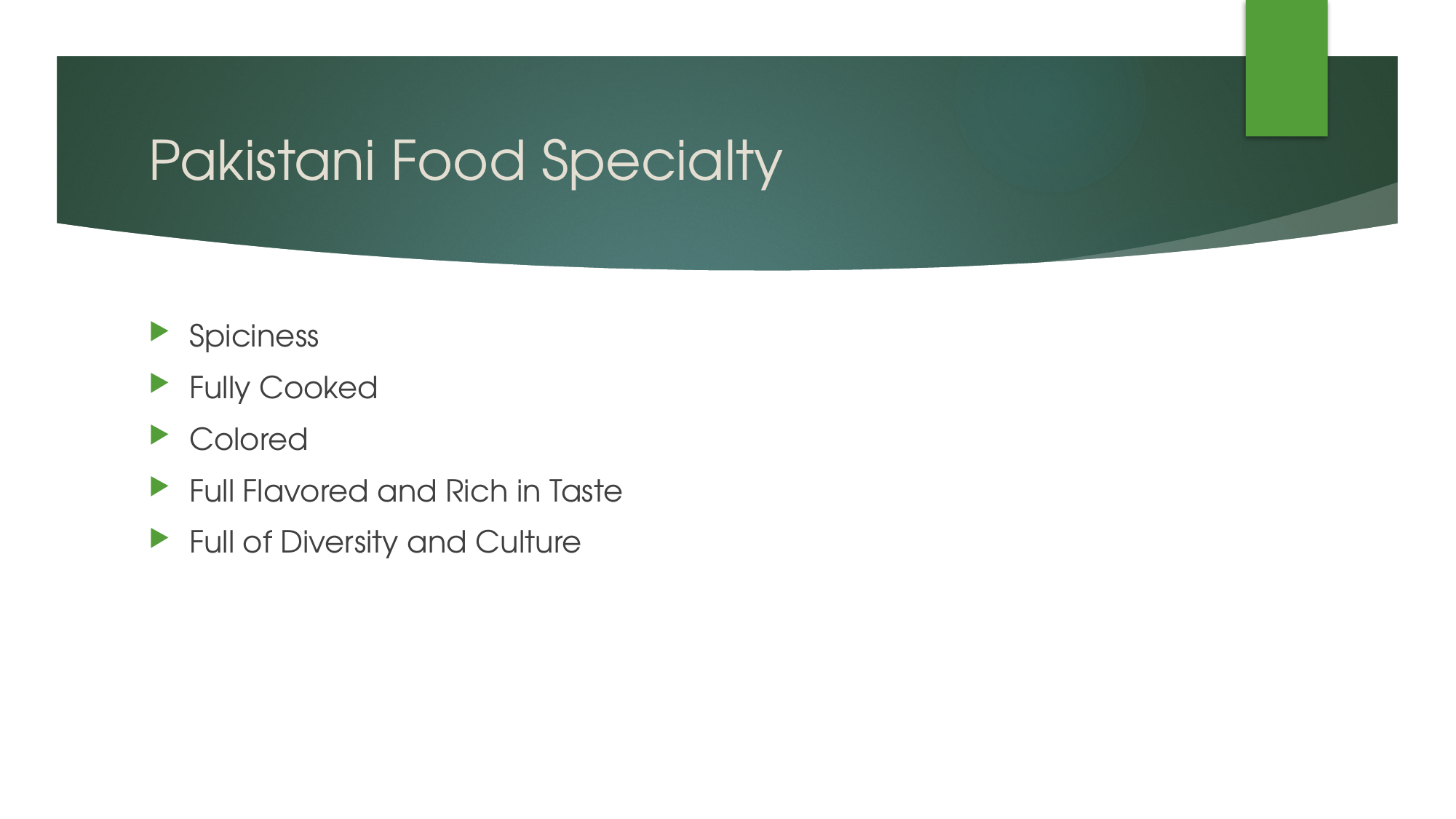

# Pakistani Food Specialty
Spiciness
Fully Cooked
Colored
Full Flavored and Rich in Taste
Full of Diversity and Culture